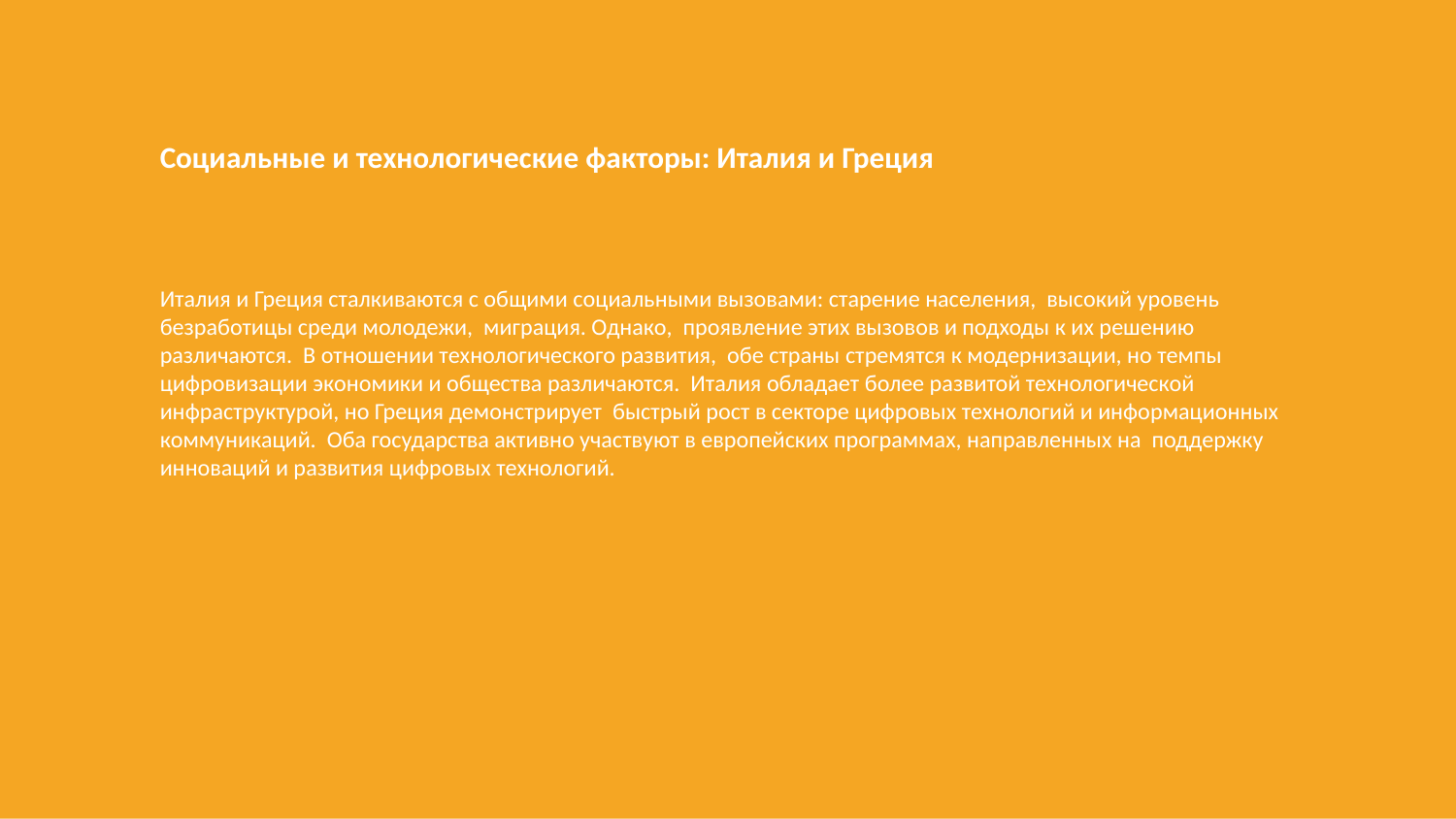

Социальные и технологические факторы: Италия и Греция
Италия и Греция сталкиваются с общими социальными вызовами: старение населения,  высокий уровень безработицы среди молодежи,  миграция. Однако,  проявление этих вызовов и подходы к их решению различаются.  В отношении технологического развития,  обе страны стремятся к модернизации, но темпы цифровизации экономики и общества различаются.  Италия обладает более развитой технологической инфраструктурой, но Греция демонстрирует  быстрый рост в секторе цифровых технологий и информационных коммуникаций.  Оба государства активно участвуют в европейских программах, направленных на  поддержку инноваций и развития цифровых технологий.